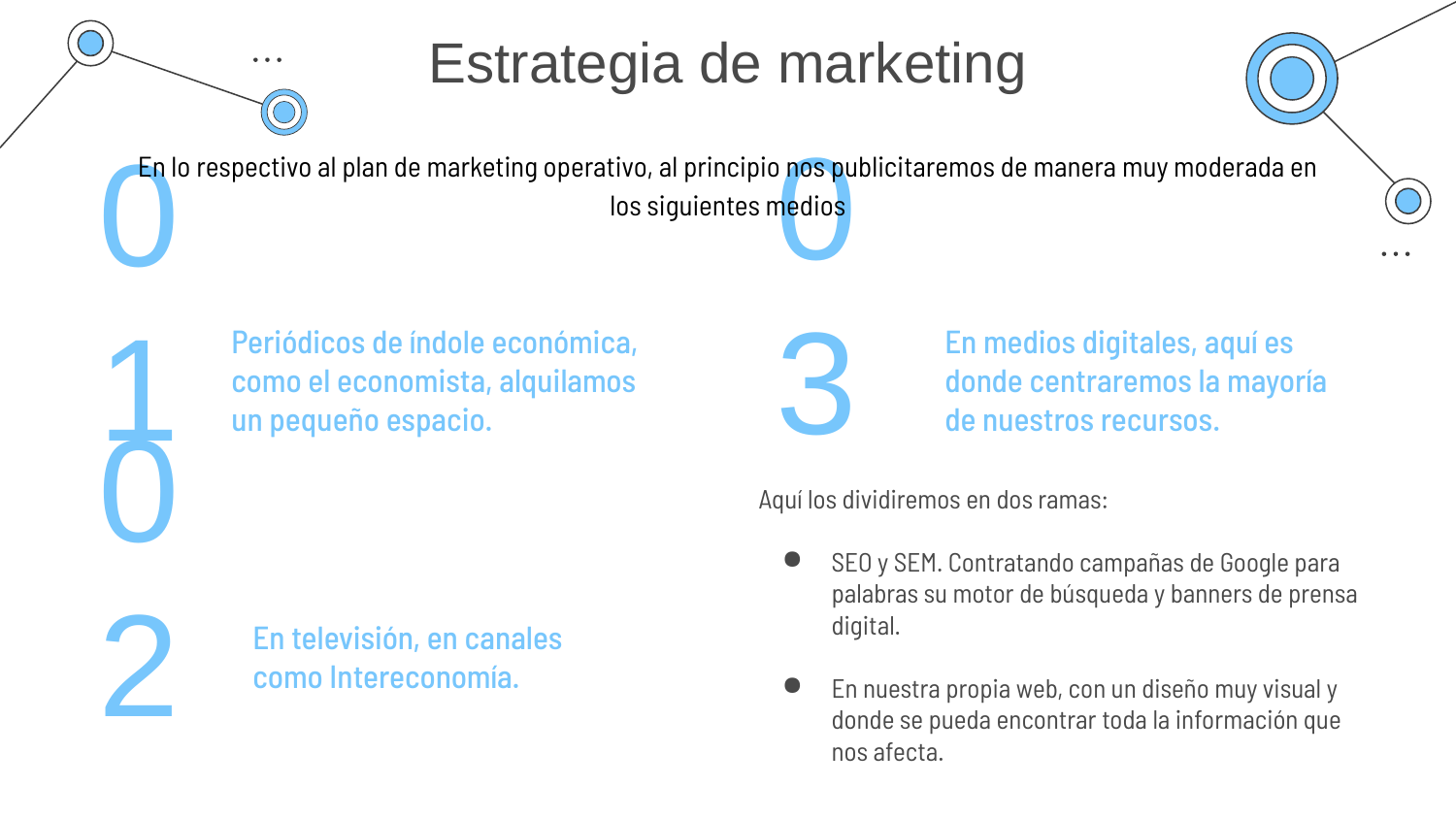

# Estrategia de marketing

En lo respectivo al plan de marketing operativo, al principio nos publicitaremos de manera muy moderada en los siguientes medios
Periódicos de índole económica, como el economista, alquilamos un pequeño espacio.
03
En medios digitales, aquí es donde centraremos la mayoría de nuestros recursos.
01
Aquí los dividiremos en dos ramas:

SEO y SEM. Contratando campañas de Google para palabras su motor de búsqueda y banners de prensa digital.

En nuestra propia web, con un diseño muy visual y donde se pueda encontrar toda la información que nos afecta.

02
En televisión, en canales como Intereconomía.